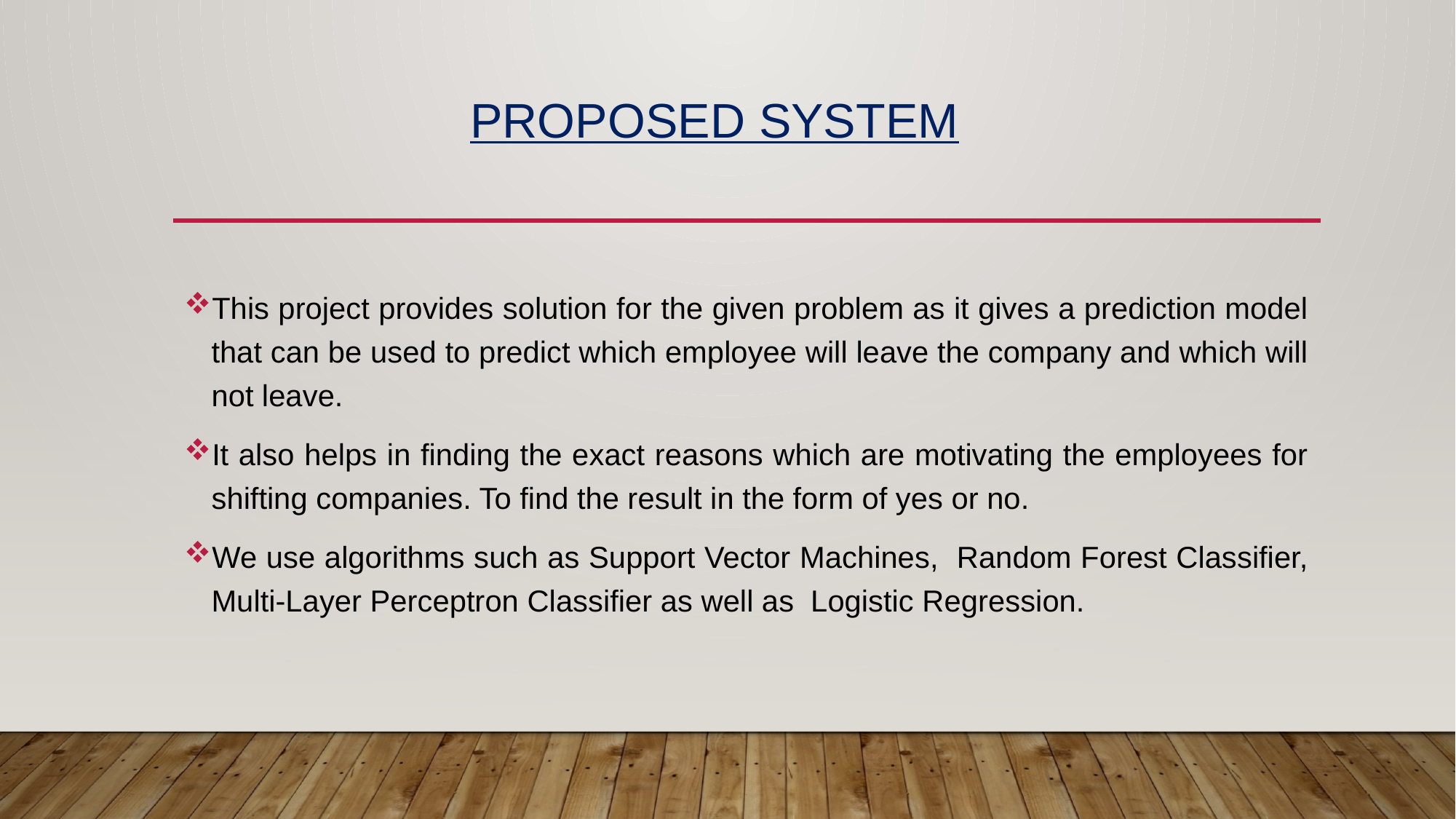

# PROPOSED SYSTEM
This project provides solution for the given problem as it gives a prediction model that can be used to predict which employee will leave the company and which will not leave.
It also helps in finding the exact reasons which are motivating the employees for shifting companies. To find the result in the form of yes or no.
We use algorithms such as Support Vector Machines,  Random Forest Classifier, Multi-Layer Perceptron Classifier as well as  Logistic Regression.